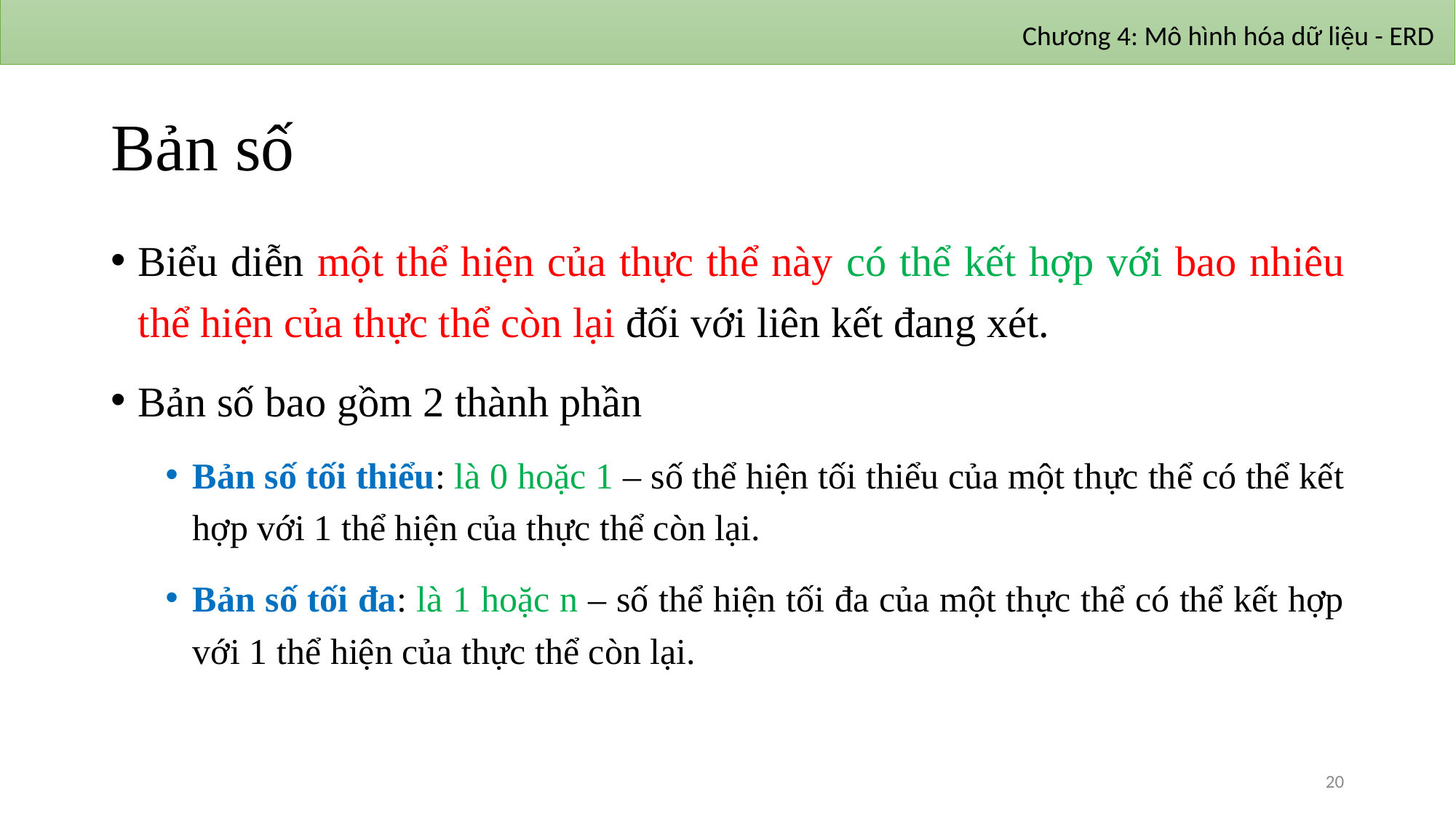

Chương 4: Mô hình hóa dữ liệu - ERD
# Bản số
Biểu diễn một thể hiện của thực thể này có thể kết hợp với bao nhiêu thể hiện của thực thể còn lại đối với liên kết đang xét.
Bản số bao gồm 2 thành phần
Bản số tối thiểu: là 0 hoặc 1 – số thể hiện tối thiểu của một thực thể có thể kết hợp với 1 thể hiện của thực thể còn lại.
Bản số tối đa: là 1 hoặc n – số thể hiện tối đa của một thực thể có thể kết hợp với 1 thể hiện của thực thể còn lại.

20